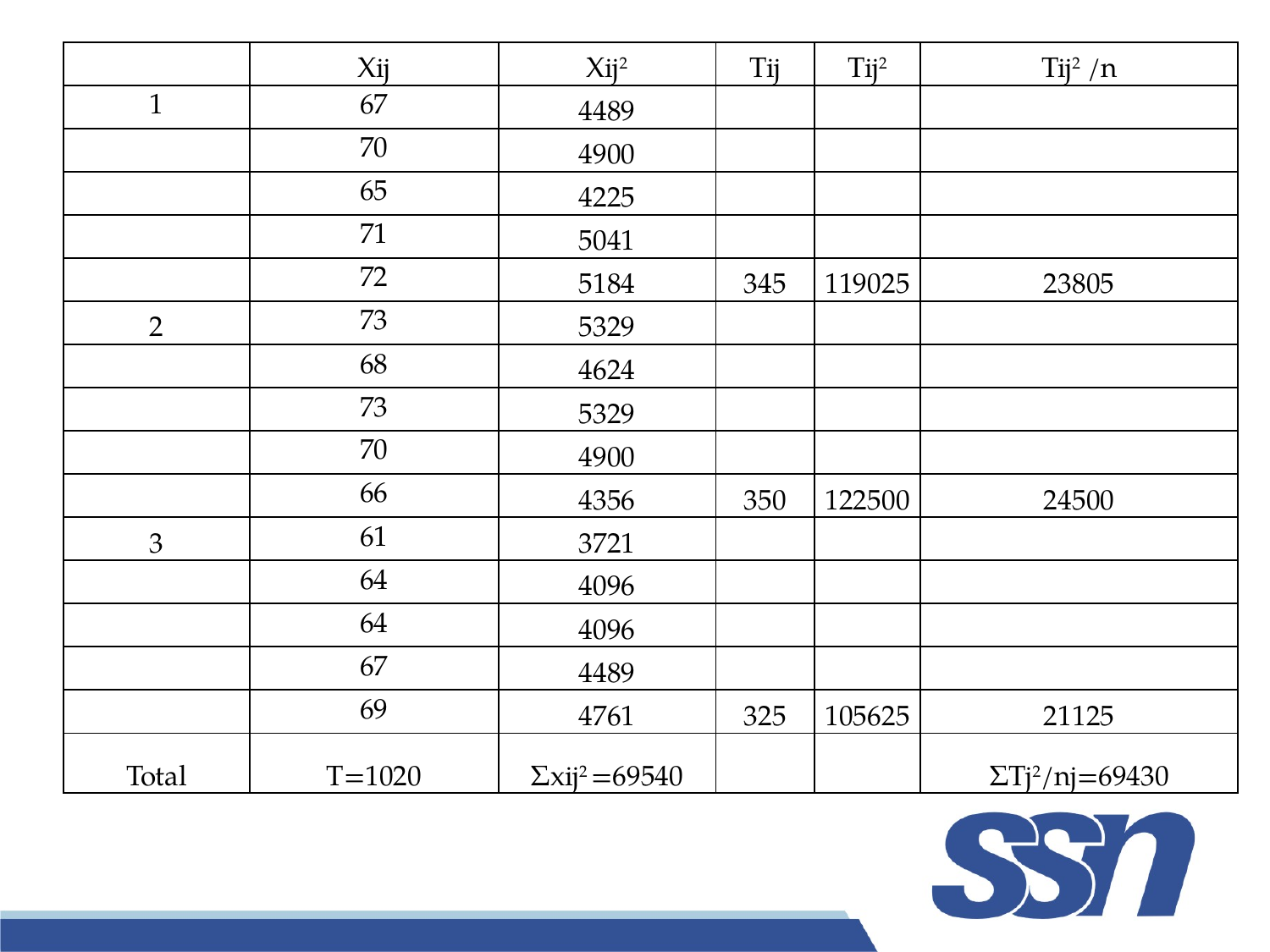

|  | Xij | Xij2 | Tij | Tij2 | Tij2 /n |
| --- | --- | --- | --- | --- | --- |
| 1 | 67 | 4489 |  |  |  |
|  | 70 | 4900 |  |  |  |
|  | 65 | 4225 |  |  |  |
|  | 71 | 5041 |  |  |  |
|  | 72 | 5184 | 345 | 119025 | 23805 |
| 2 | 73 | 5329 |  |  |  |
|  | 68 | 4624 |  |  |  |
|  | 73 | 5329 |  |  |  |
|  | 70 | 4900 |  |  |  |
|  | 66 | 4356 | 350 | 122500 | 24500 |
| 3 | 61 | 3721 |  |  |  |
|  | 64 | 4096 |  |  |  |
|  | 64 | 4096 |  |  |  |
|  | 67 | 4489 |  |  |  |
|  | 69 | 4761 | 325 | 105625 | 21125 |
| Total | T=1020 | Σxij2 =69540 |  |  | ΣTj2/nj=69430 |